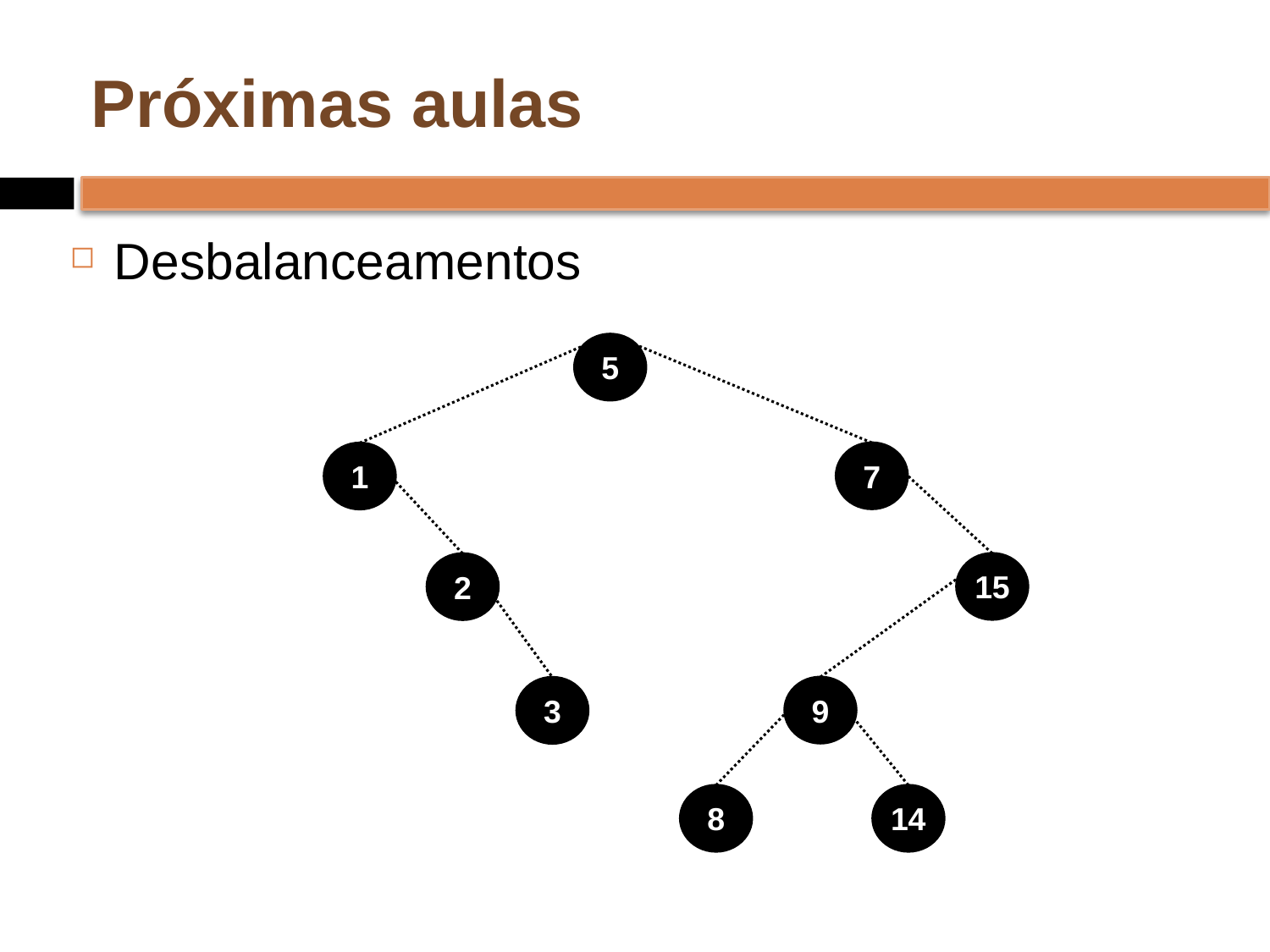

# Próximas aulas
Desbalanceamentos
5
7
1
15
2
9
3
8
14
40